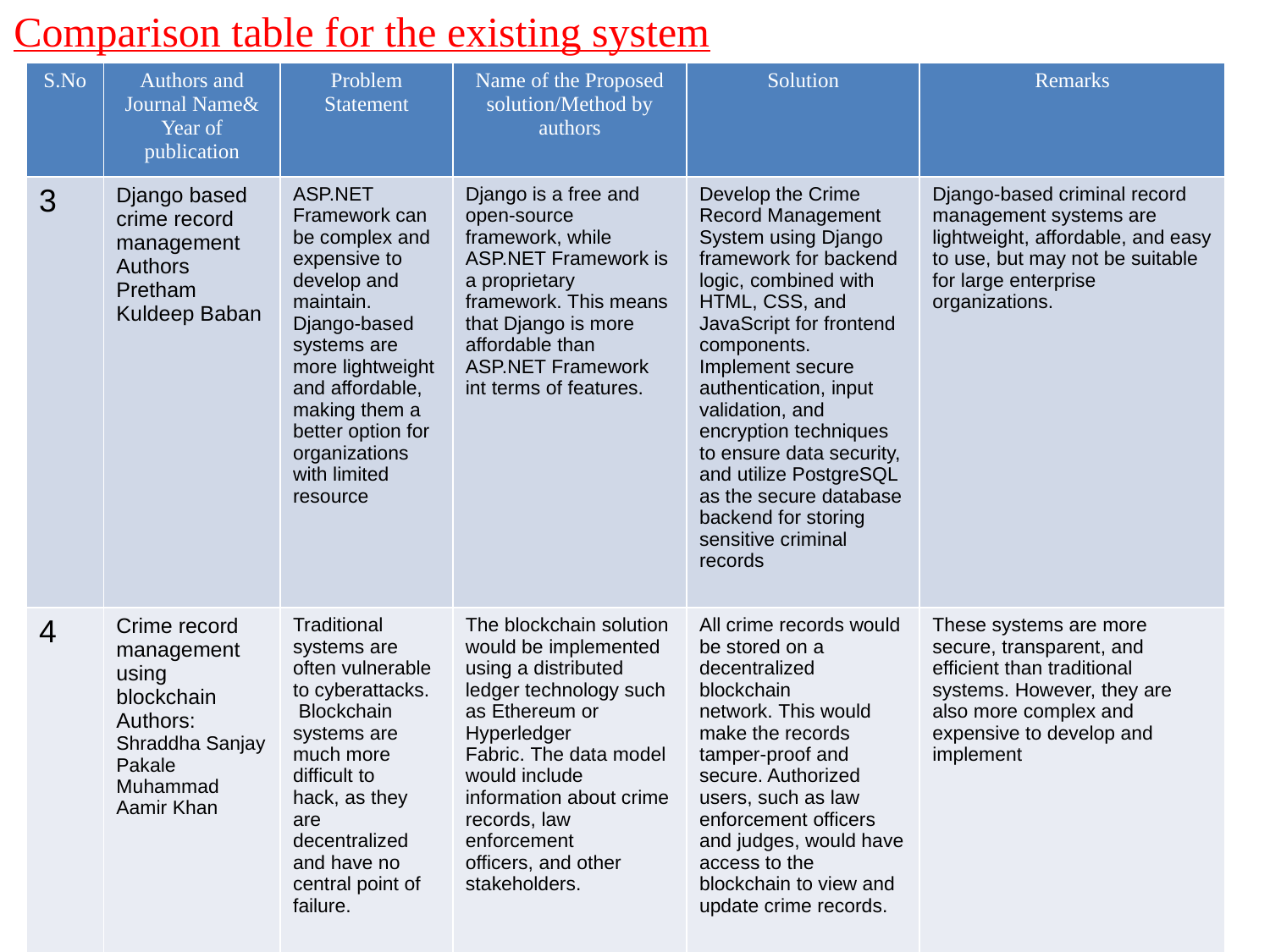

Comparison table for the existing system
| S.No | Authors and Journal Name& Year of publication | Problem Statement | Name of the Proposed solution/Method by authors | Solution | Remarks |
| --- | --- | --- | --- | --- | --- |
| 3 | Django based crime record management Authors Pretham Kuldeep Baban | ASP.NET Framework can be complex and expensive to develop and maintain. Django-based systems are more lightweight and affordable, making them a better option for organizations with limited resource | Django is a free and open-source framework, while ASP.NET Framework is a proprietary framework. This means that Django is more affordable than ASP.NET Framework int terms of features. | Develop the Crime Record Management System using Django framework for backend logic, combined with HTML, CSS, and JavaScript for frontend components. Implement secure authentication, input validation, and encryption techniques to ensure data security, and utilize PostgreSQL as the secure database backend for storing sensitive criminal records | Django-based criminal record management systems are lightweight, affordable, and easy to use, but may not be suitable for large enterprise organizations. |
| 4 | Crime record management using blockchain Authors: Shraddha Sanjay Pakale Muhammad Aamir Khan | Traditional systems are often vulnerable to cyberattacks.  Blockchain systems are much more difficult to hack, as they are decentralized and have no central point of failure. | The blockchain solution would be implemented using a distributed ledger technology such as Ethereum or Hyperledger Fabric. The data model would include information about crime records, law enforcement officers, and other stakeholders. | All crime records would be stored on a decentralized blockchain network. This would make the records tamper-proof and secure. Authorized users, such as law enforcement officers and judges, would have access to the blockchain to view and update crime records. | These systems are more secure, transparent, and efficient than traditional systems. However, they are also more complex and expensive to develop and implement |